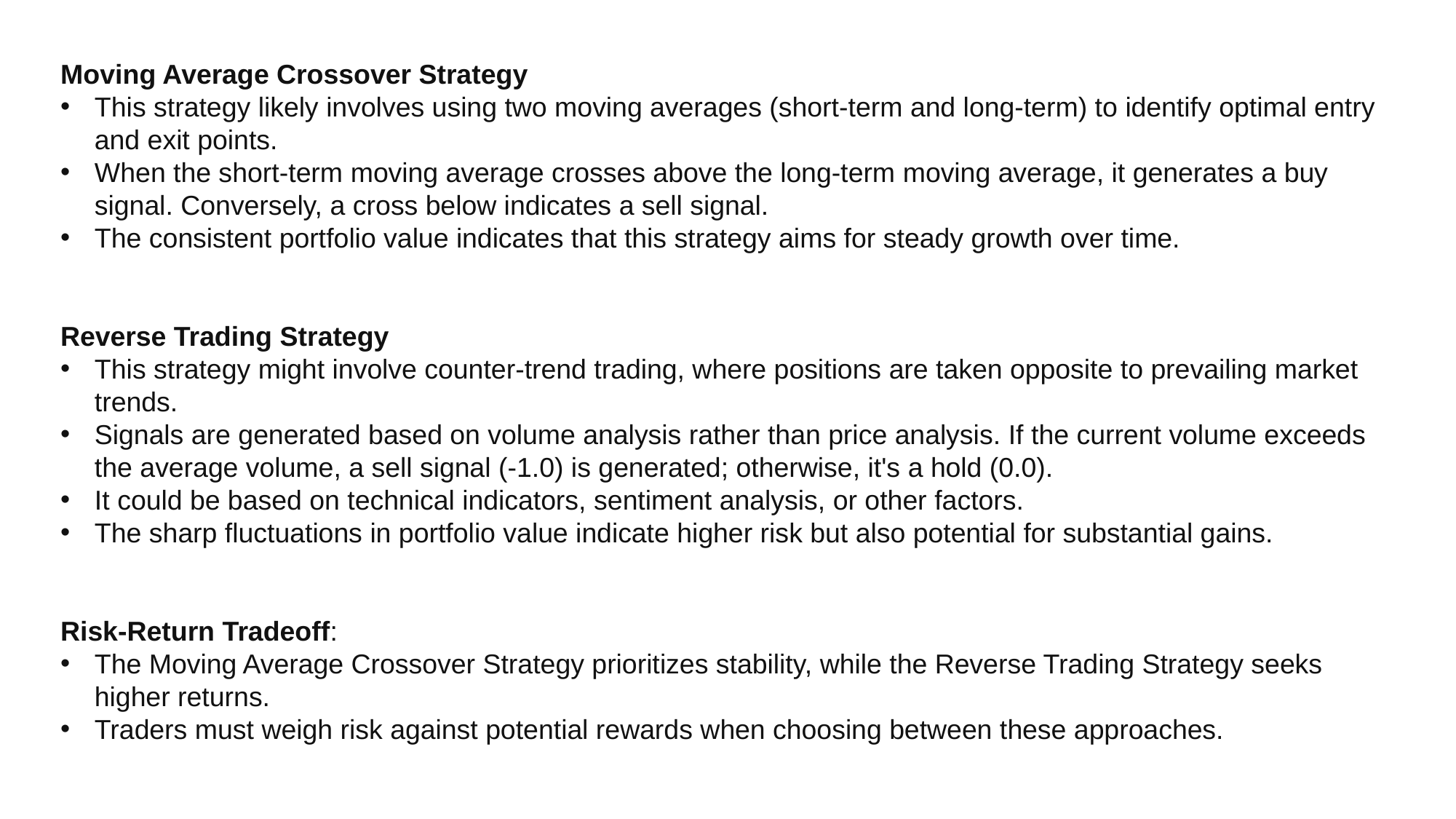

Moving Average Crossover Strategy
This strategy likely involves using two moving averages (short-term and long-term) to identify optimal entry and exit points.
When the short-term moving average crosses above the long-term moving average, it generates a buy signal. Conversely, a cross below indicates a sell signal.
The consistent portfolio value indicates that this strategy aims for steady growth over time.

Reverse Trading Strategy
This strategy might involve counter-trend trading, where positions are taken opposite to prevailing market trends.
Signals are generated based on volume analysis rather than price analysis. If the current volume exceeds the average volume, a sell signal (-1.0) is generated; otherwise, it's a hold (0.0).
It could be based on technical indicators, sentiment analysis, or other factors.
The sharp fluctuations in portfolio value indicate higher risk but also potential for substantial gains.

Risk-Return Tradeoff:
The Moving Average Crossover Strategy prioritizes stability, while the Reverse Trading Strategy seeks higher returns.
Traders must weigh risk against potential rewards when choosing between these approaches.